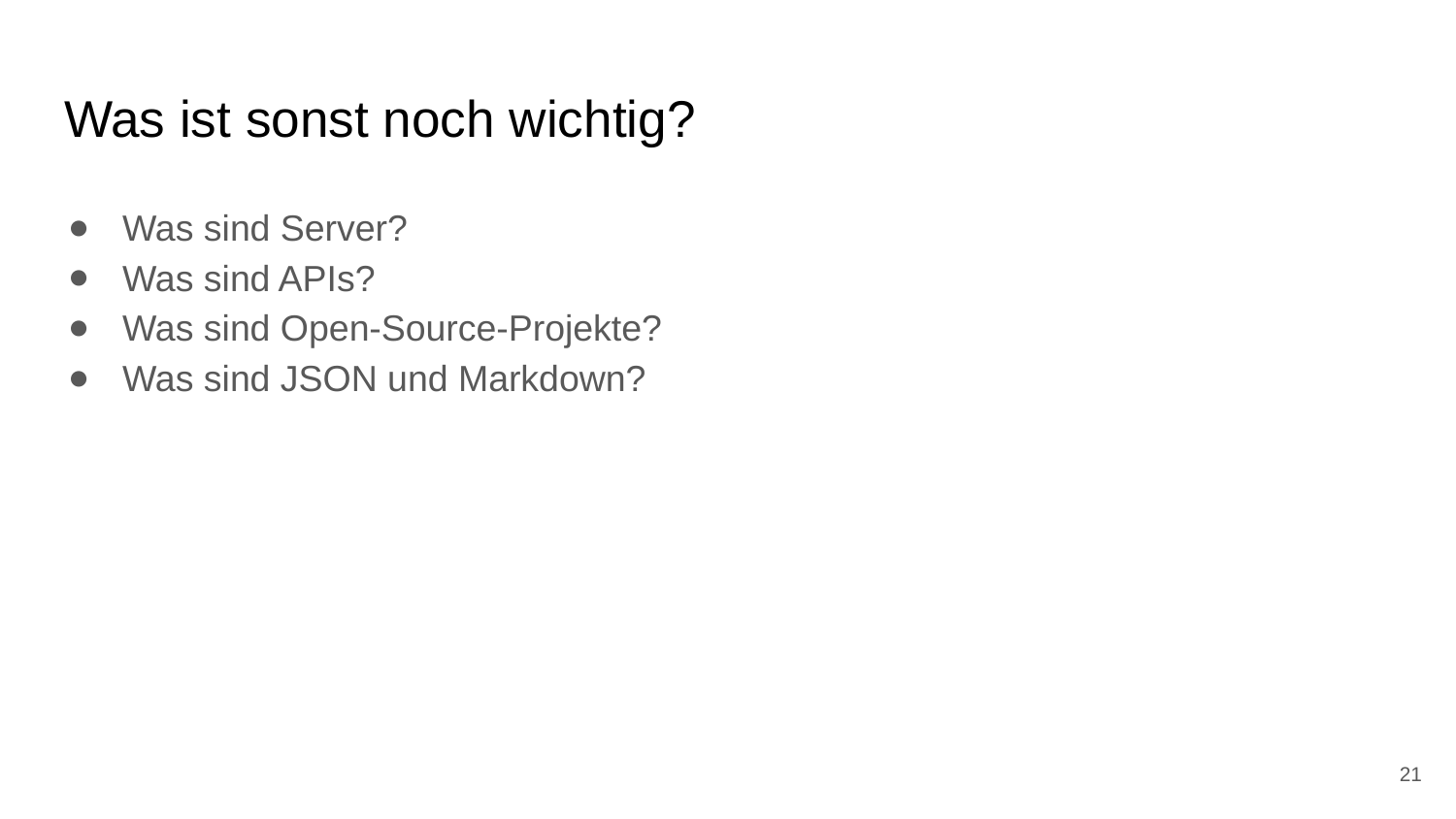

# Was ist sonst noch wichtig?
Was sind Server?
Was sind APIs?
Was sind Open-Source-Projekte?
Was sind JSON und Markdown?
21